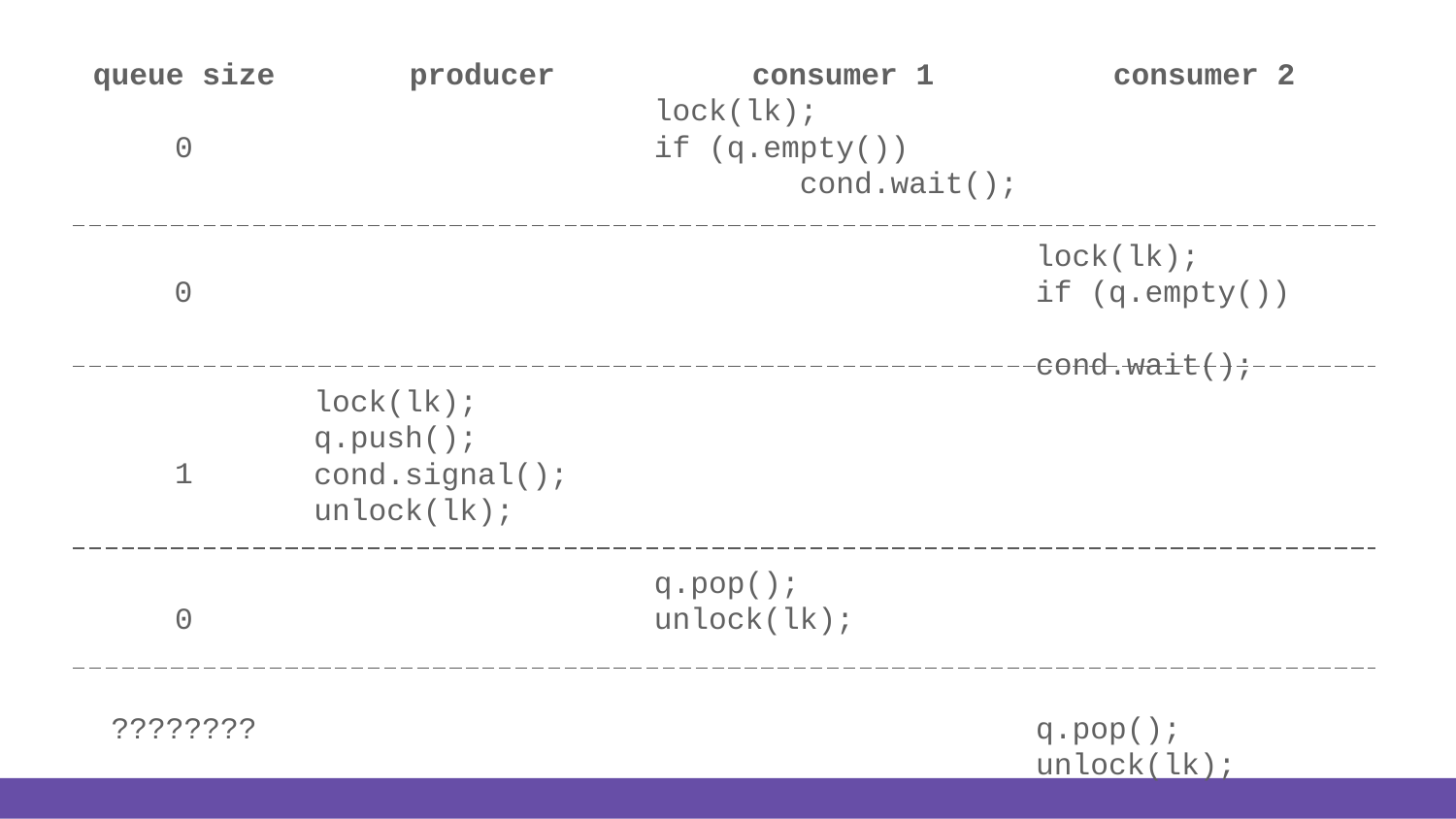

queue size

0

     0

1

0

????????
producer

lock(lk);
q.push();
cond.signal();
unlock(lk);
consumer 1
lock(lk);
if (q.empty())
	cond.wait();

q.pop();
unlock(lk);

consumer 2

lock(lk);
if (q.empty())
	cond.wait();

q.pop();
unlock(lk);